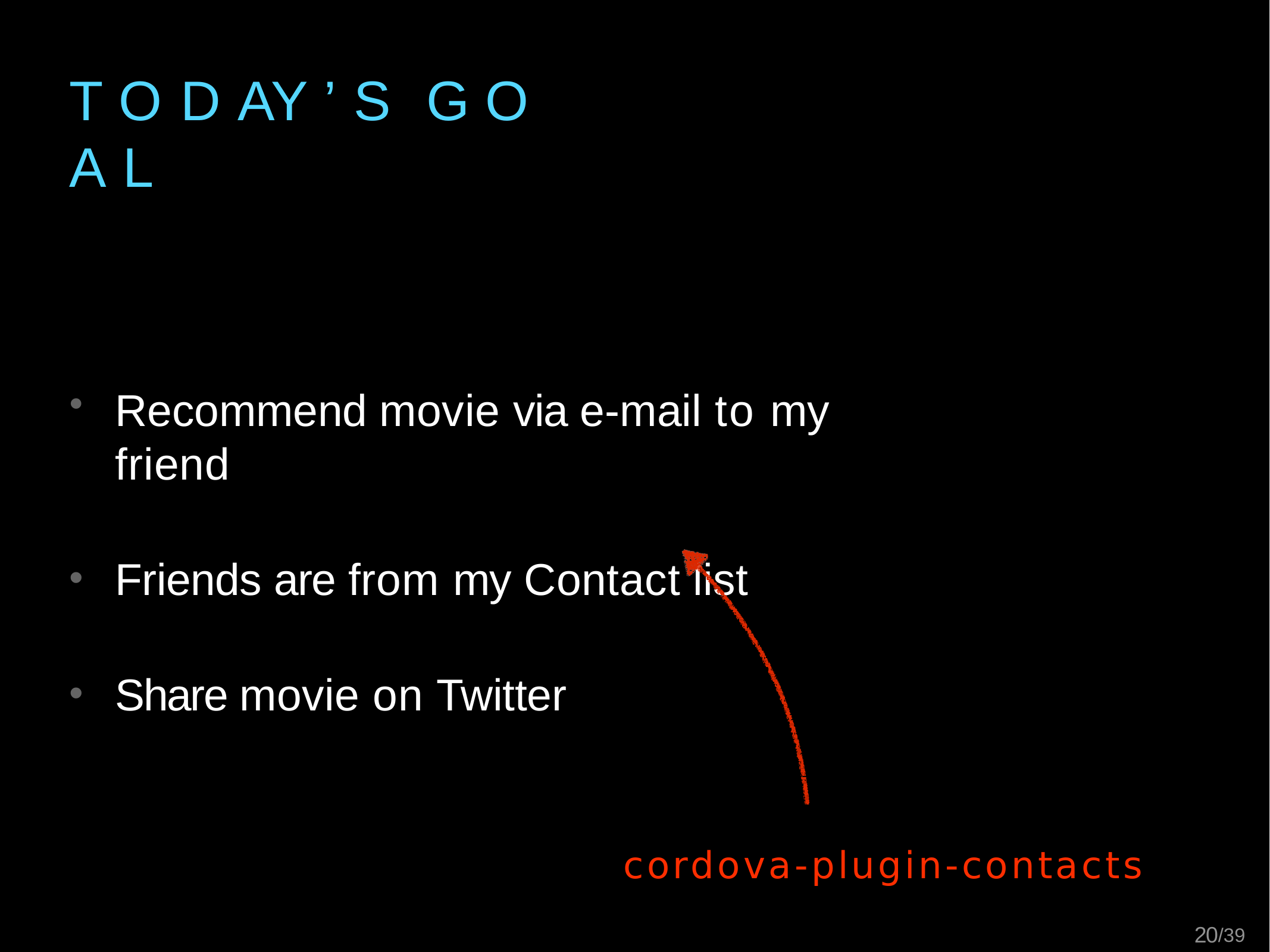

# T O D AY ’ S	G O A L
Recommend movie via e-mail to my friend

Friends are from my Contact list

Share movie on Twitter

cordova-plugin-contacts
20/39